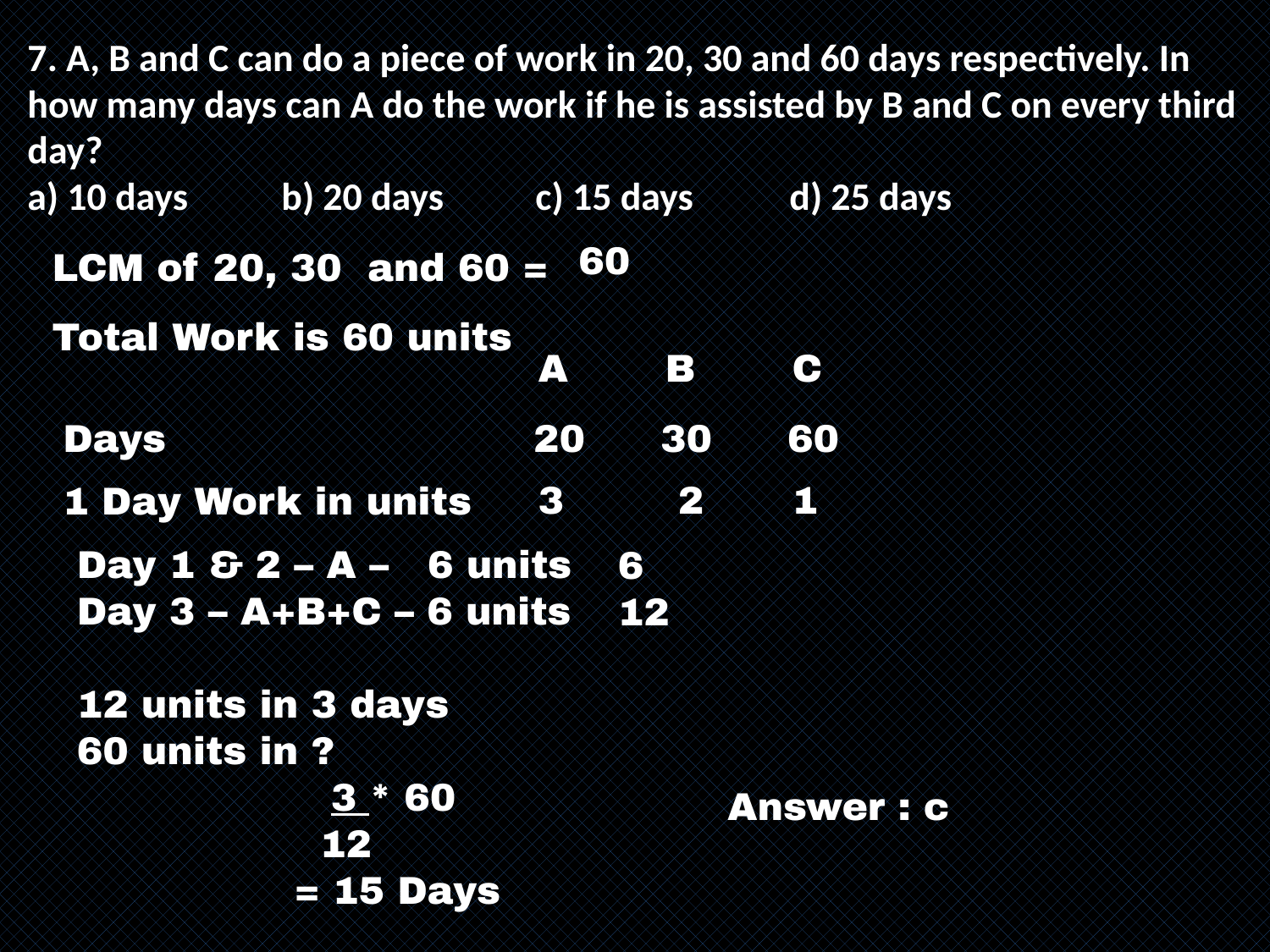

7. A, B and C can do a piece of work in 20, 30 and 60 days respectively. In how many days can A do the work if he is assisted by B and C on every third day?
a) 10 days	b) 20 days	c) 15 days 	d) 25 days
LCM of 20, 30  and 60 =
Total Work is 60 units
60
A	B	C
20	30	60
Days
3	 2	1
1 Day Work in units
Day 1 & 2 – A –   6 units
Day 3 – A+B+C – 6 units

12 units in 3 days
60 units in ?
		3 * 60
	         12
 	       = 15 Days

6
12
Answer : c